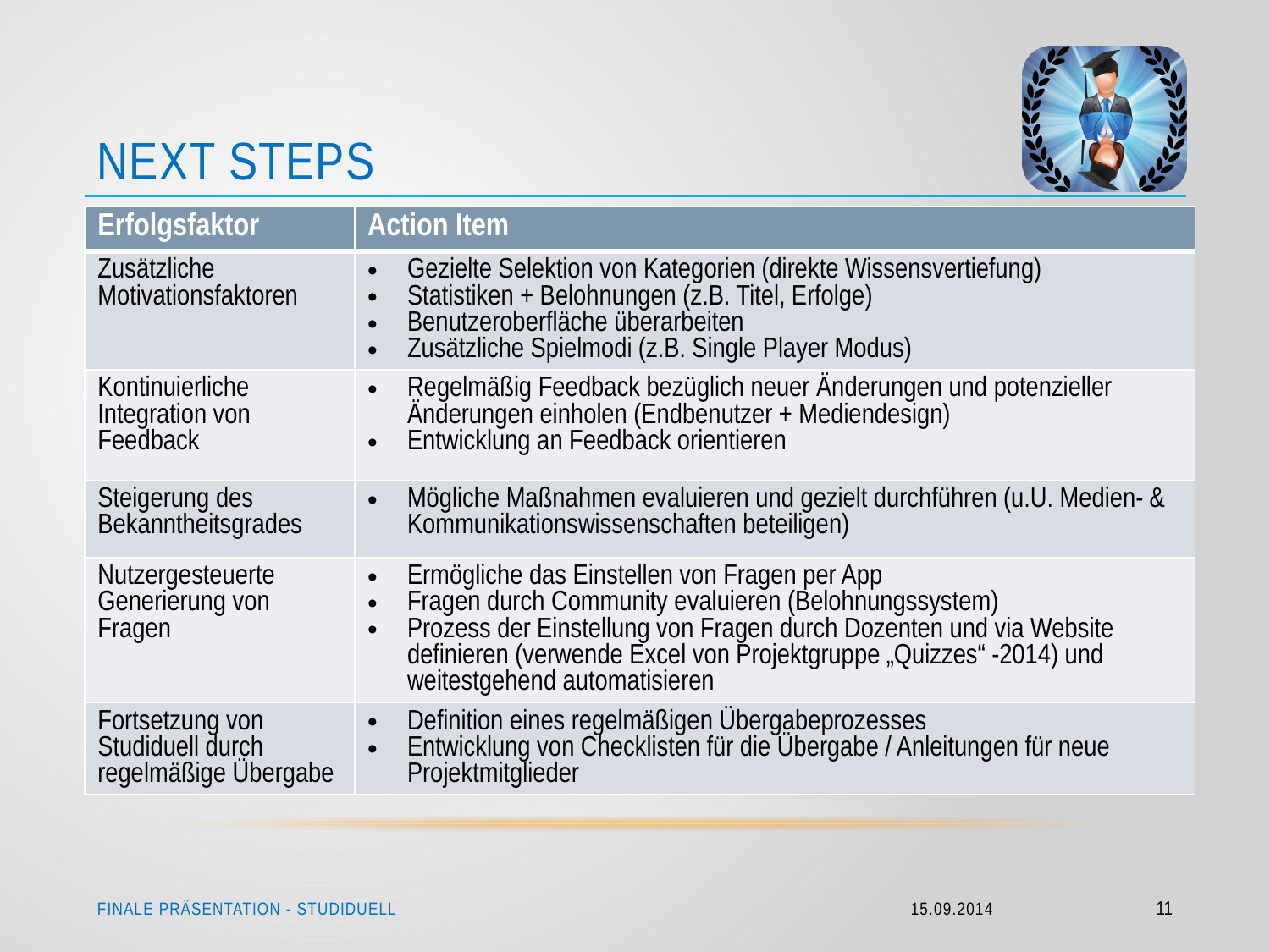

# Next steps
| Erfolgsfaktor | Action Item |
| --- | --- |
| Zusätzliche Motivationsfaktoren | Gezielte Selektion von Kategorien (direkte Wissensvertiefung) Statistiken + Belohnungen (z.B. Titel, Erfolge) Benutzeroberfläche überarbeiten Zusätzliche Spielmodi (z.B. Single Player Modus) |
| Kontinuierliche Integration von Feedback | Regelmäßig Feedback bezüglich neuer Änderungen und potenzieller Änderungen einholen (Endbenutzer + Mediendesign) Entwicklung an Feedback orientieren |
| Steigerung des Bekanntheitsgrades | Mögliche Maßnahmen evaluieren und gezielt durchführen (u.U. Medien- & Kommunikationswissenschaften beteiligen) |
| Nutzergesteuerte Generierung von Fragen | Ermögliche das Einstellen von Fragen per App Fragen durch Community evaluieren (Belohnungssystem) Prozess der Einstellung von Fragen durch Dozenten und via Website definieren (verwende Excel von Projektgruppe „Quizzes“ -2014) und weitestgehend automatisieren |
| Fortsetzung von Studiduell durch regelmäßige Übergabe | Definition eines regelmäßigen Übergabeprozesses Entwicklung von Checklisten für die Übergabe / Anleitungen für neue Projektmitglieder |
Finale präsentation - Studiduell
15.09.2014
11